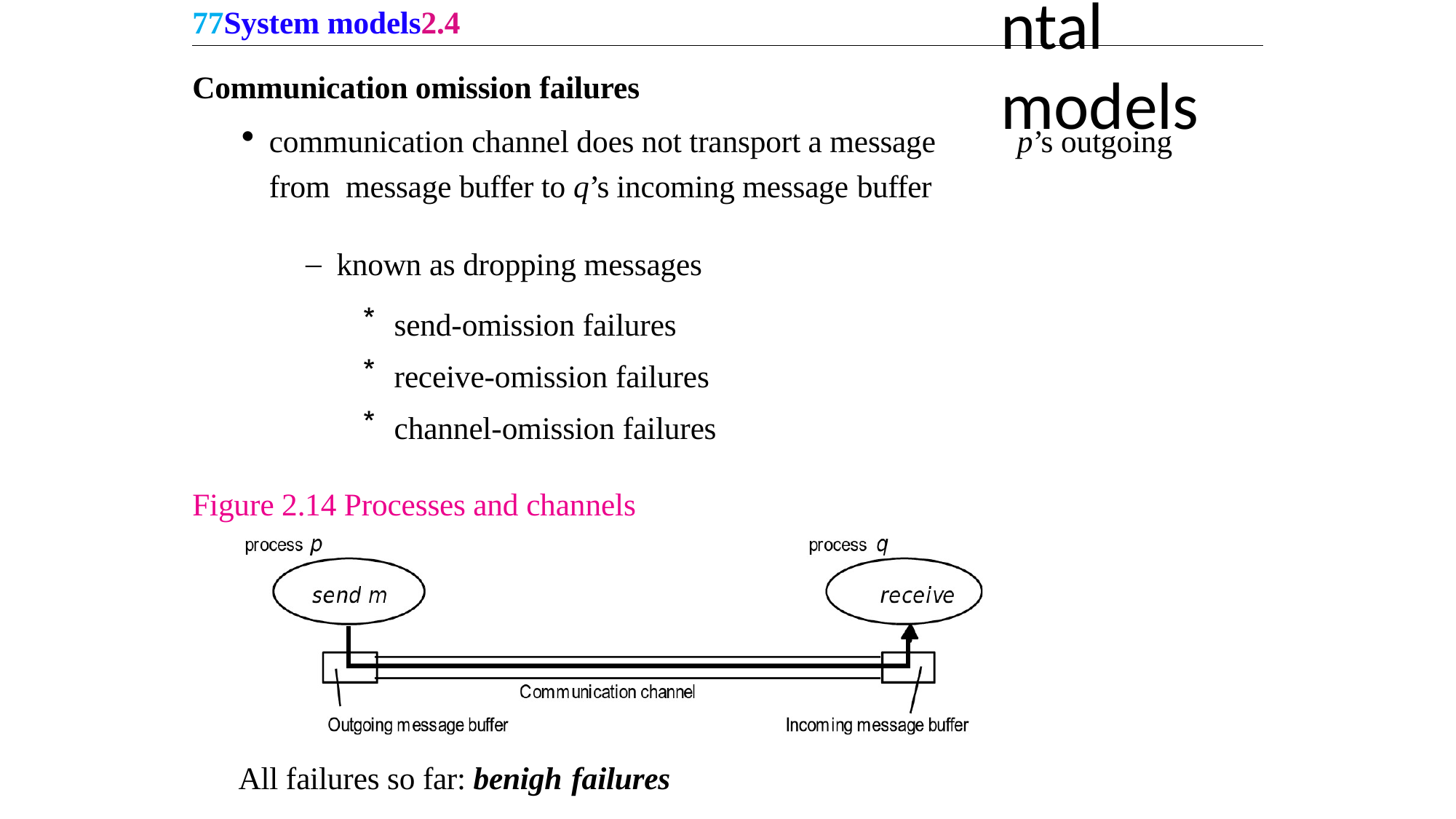

77System models2.4
Fundamental models

Communication omission failures
communication channel does not transport a message from  message buffer to q’s incoming message buffer
p’s outgoing
known as dropping messages
send-omission failures
receive-omission failures
channel-omission failures

Figure 2.14 Processes and channels

All failures so far: benigh failures